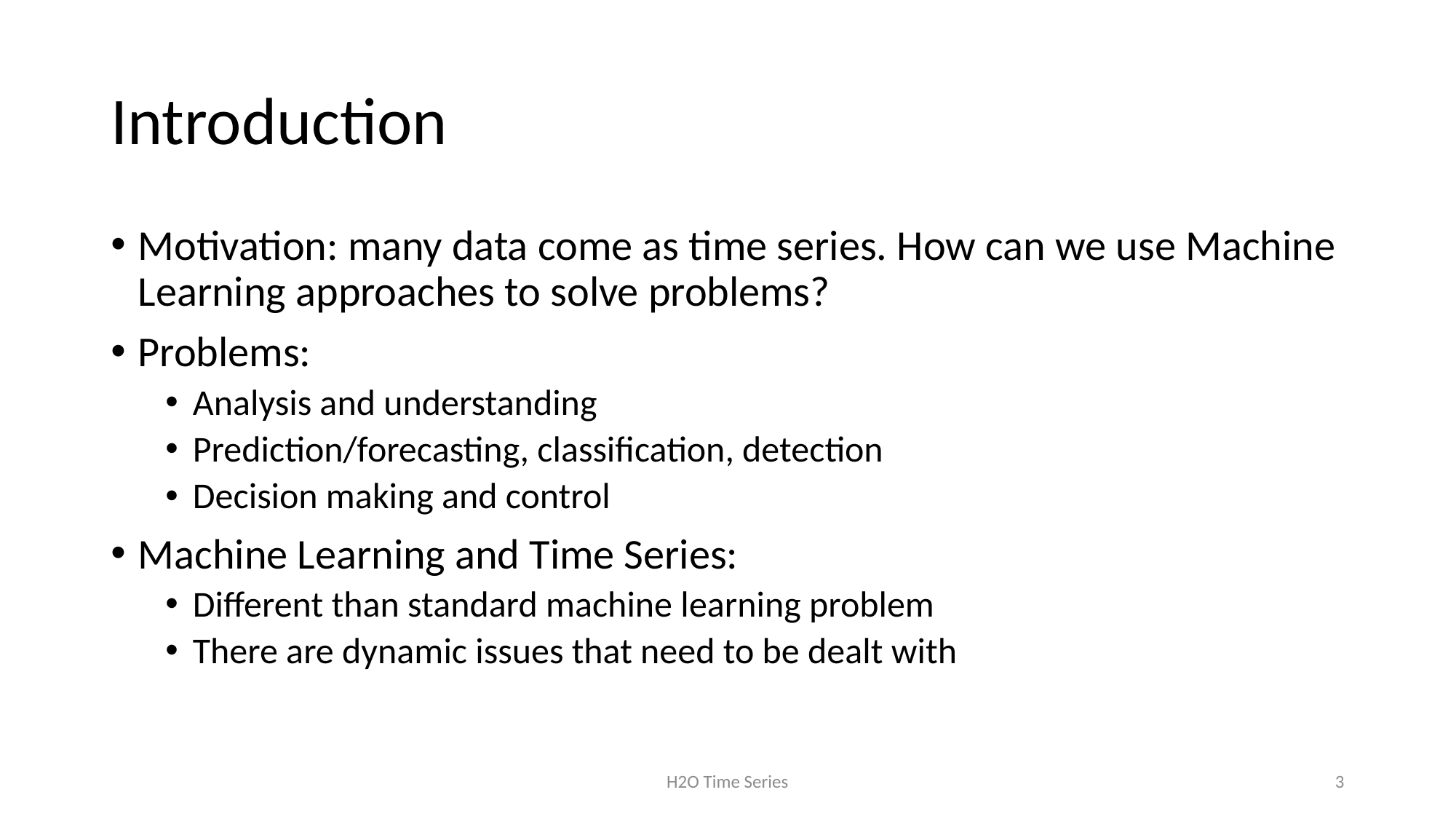

# Introduction
Motivation: many data come as time series. How can we use Machine Learning approaches to solve problems?
Problems:
Analysis and understanding
Prediction/forecasting, classification, detection
Decision making and control
Machine Learning and Time Series:
Different than standard machine learning problem
There are dynamic issues that need to be dealt with
H2O Time Series
3